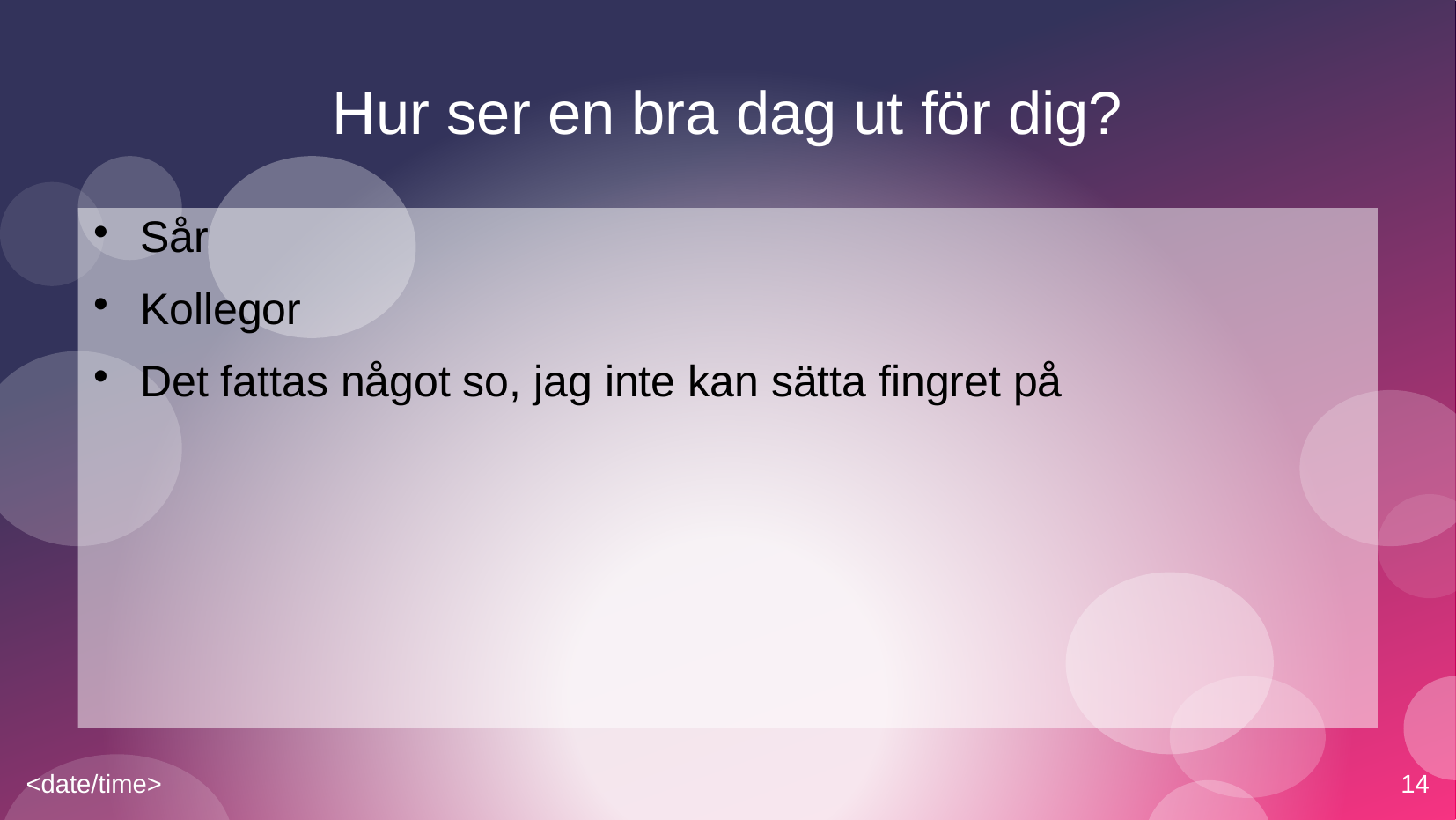

# Hur ser en bra dag ut för dig?
Sår
Kollegor
Det fattas något so, jag inte kan sätta fingret på